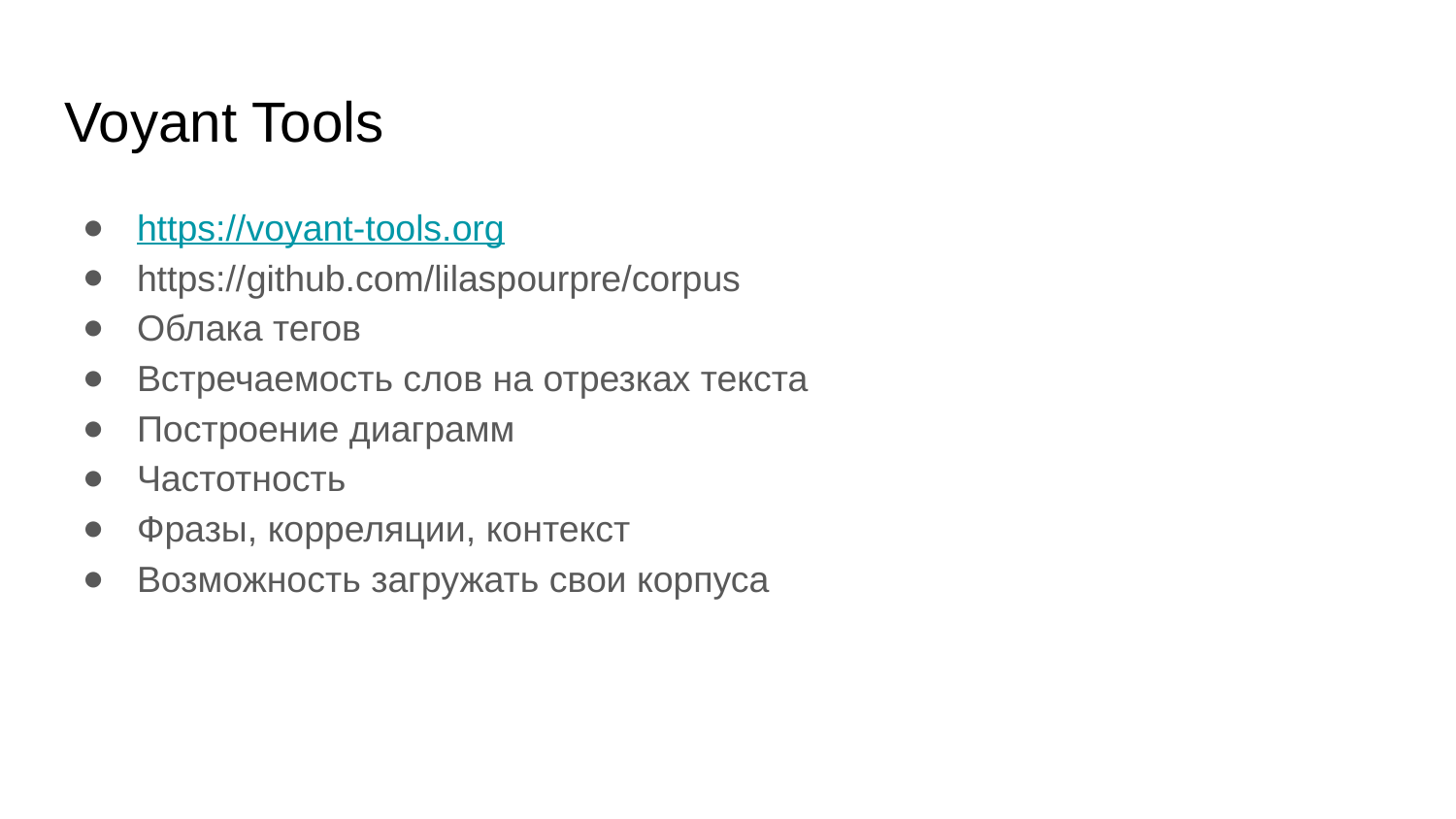

# Voyant Tools
https://voyant-tools.org
https://github.com/lilaspourpre/corpus
Облака тегов
Встречаемость слов на отрезках текста
Построение диаграмм
Частотность
Фразы, корреляции, контекст
Возможность загружать свои корпуса